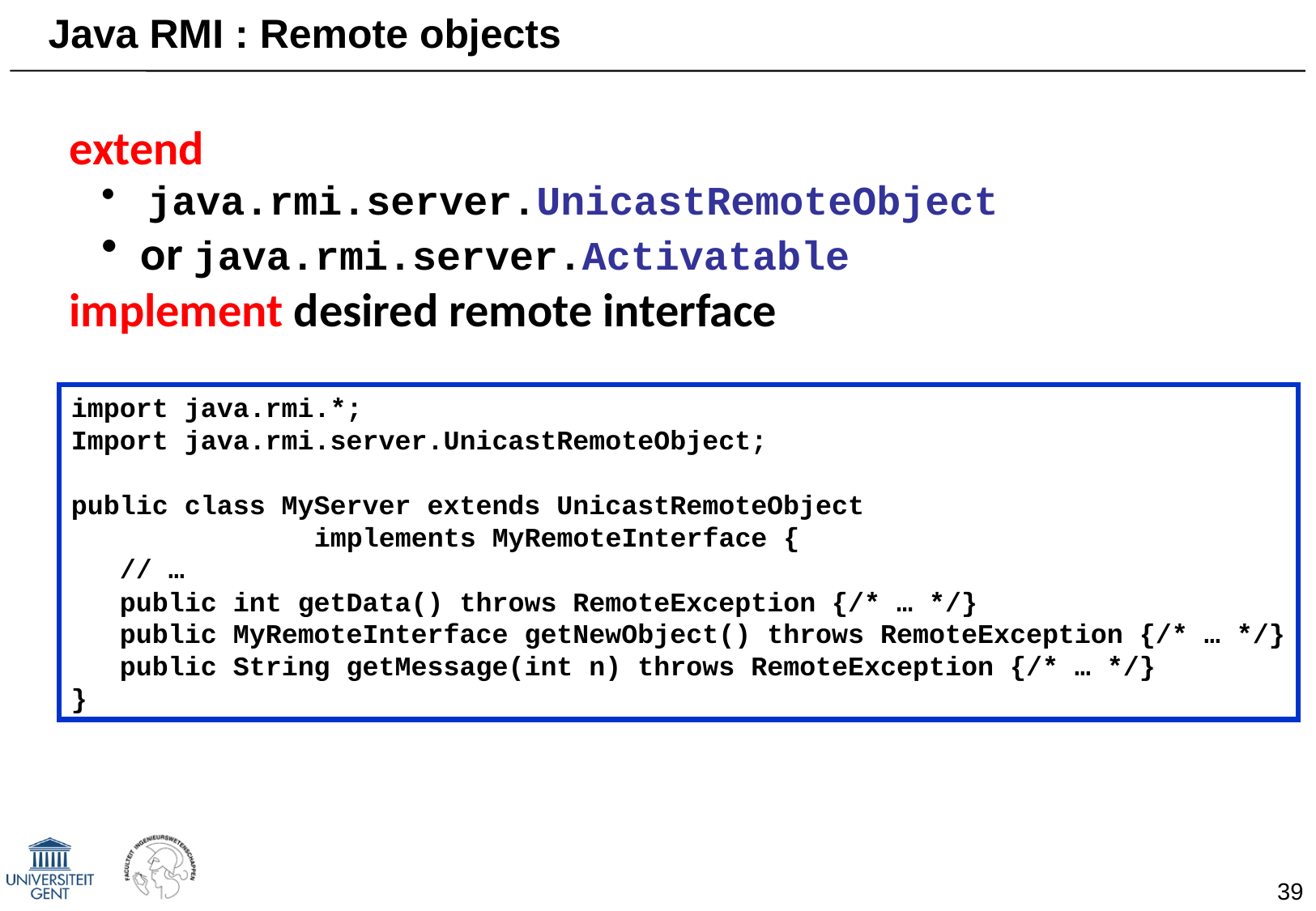

# Java RMI : Remote objects
extend
 java.rmi.server.UnicastRemoteObject
 or java.rmi.server.Activatable
implement desired remote interface
import java.rmi.*;
Import java.rmi.server.UnicastRemoteObject;

public class MyServer extends UnicastRemoteObject
		implements MyRemoteInterface {
   // …
   public int getData() throws RemoteException {/* … */}
   public MyRemoteInterface getNewObject() throws RemoteException {/* … */}
   public String getMessage(int n) throws RemoteException {/* … */}
}
39